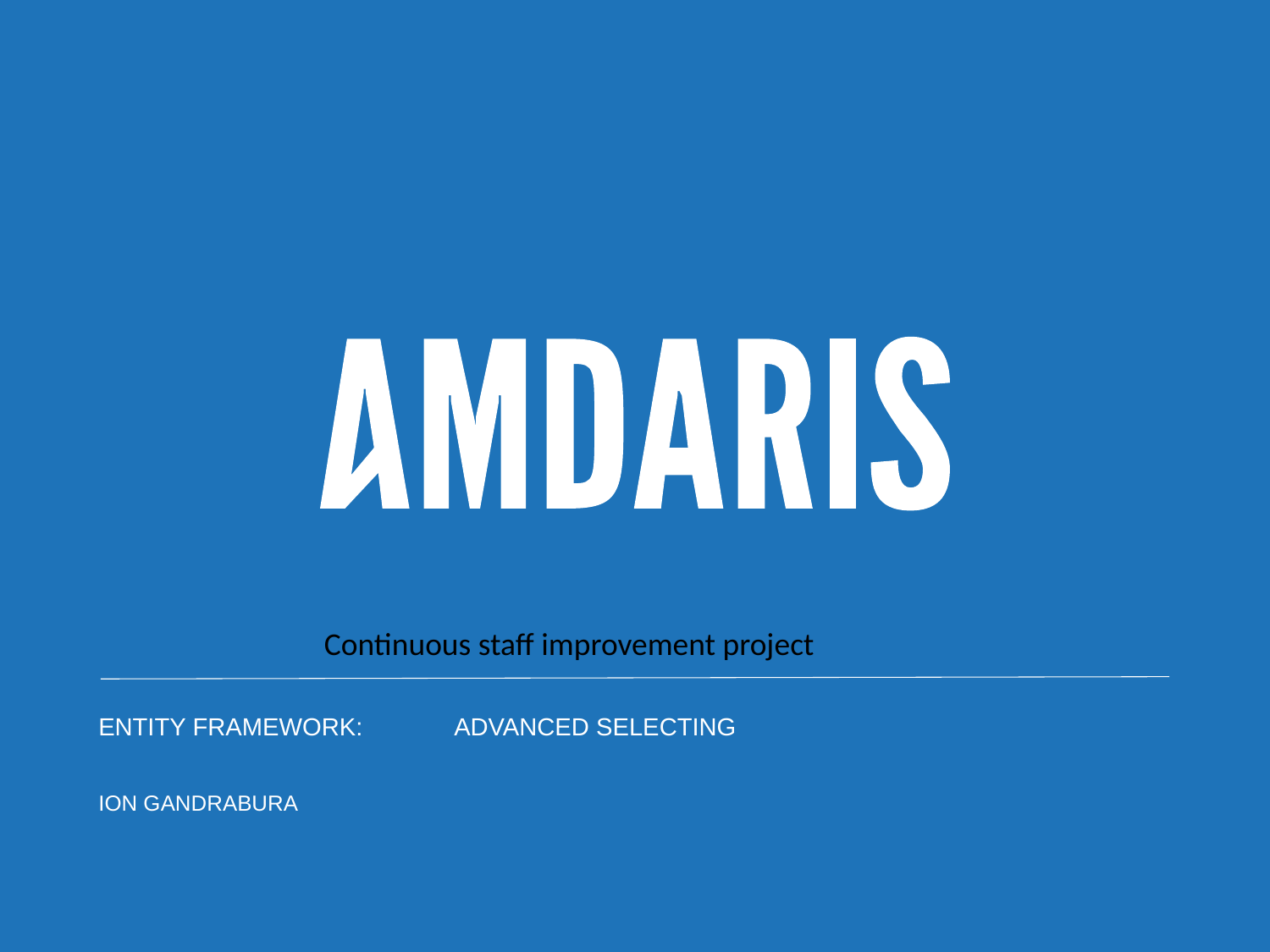

Continuous staff improvement project
# Entity framework:    	Advanced selecting
Ion Gandrabura